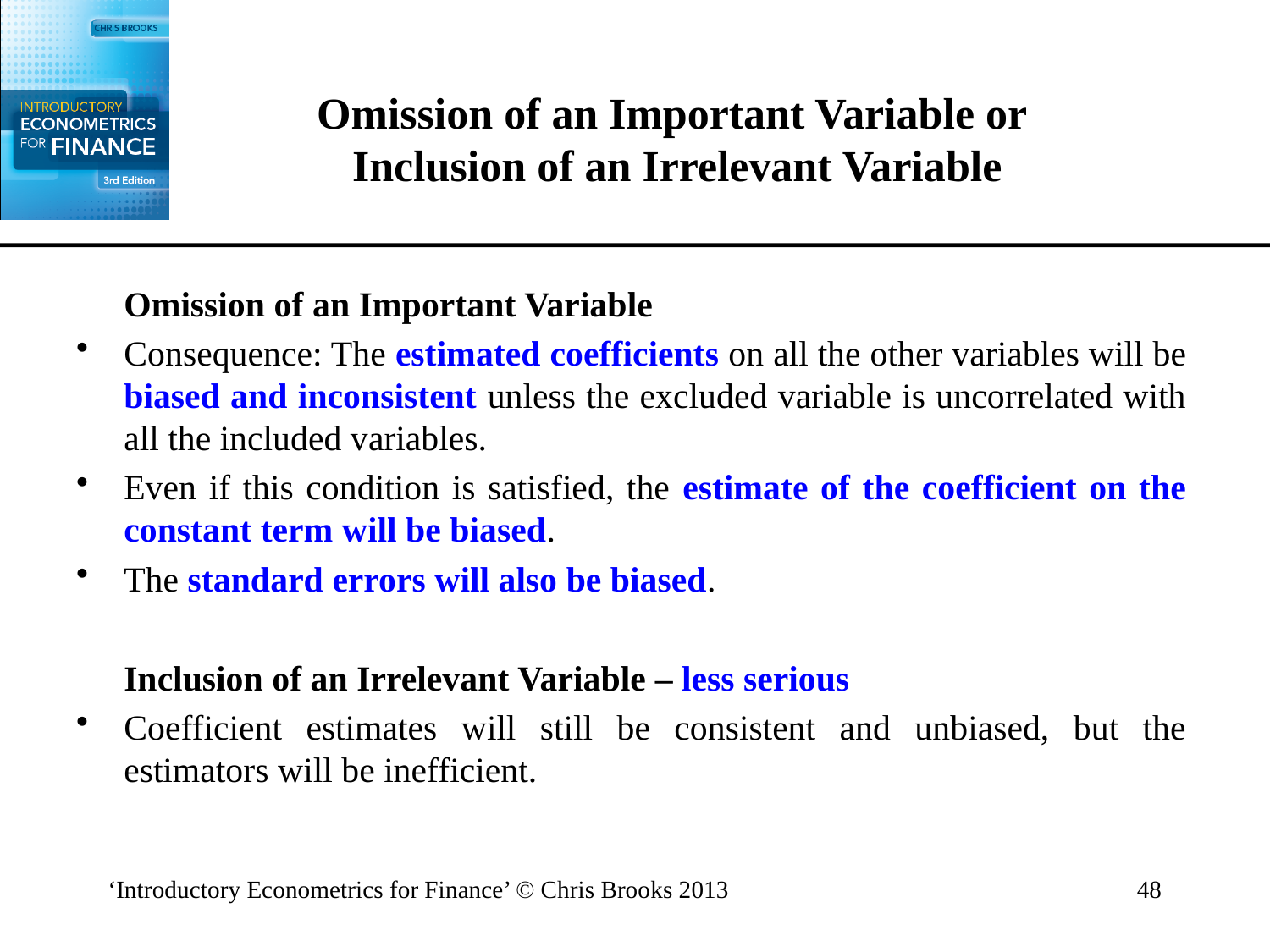

# Omission of an Important Variable or Inclusion of an Irrelevant Variable
	Omission of an Important Variable
Consequence: The estimated coefficients on all the other variables will be biased and inconsistent unless the excluded variable is uncorrelated with all the included variables.
Even if this condition is satisfied, the estimate of the coefficient on the constant term will be biased.
The standard errors will also be biased.

	Inclusion of an Irrelevant Variable – less serious
Coefficient estimates will still be consistent and unbiased, but the estimators will be inefficient.

‘Introductory Econometrics for Finance’ © Chris Brooks 2013
48